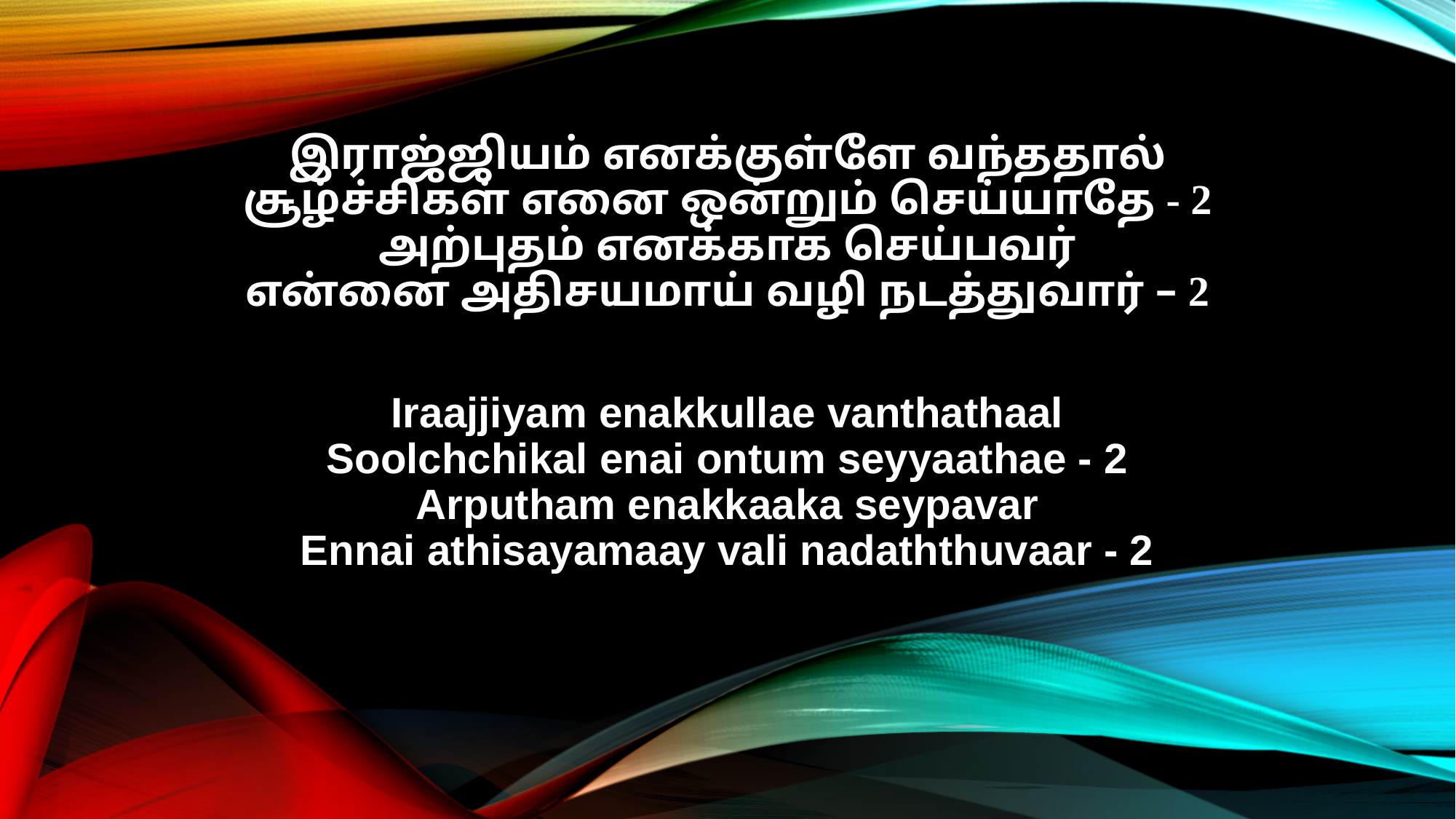

இராஜ்ஜியம் எனக்குள்ளே வந்ததால்
சூழ்ச்சிகள் எனை ஒன்றும் செய்யாதே - 2
அற்புதம் எனக்காக செய்பவர்
என்னை அதிசயமாய் வழி நடத்துவார் – 2

Iraajjiyam enakkullae vanthathaal
Soolchchikal enai ontum seyyaathae - 2
Arputham enakkaaka seypavar
Ennai athisayamaay vali nadaththuvaar - 2